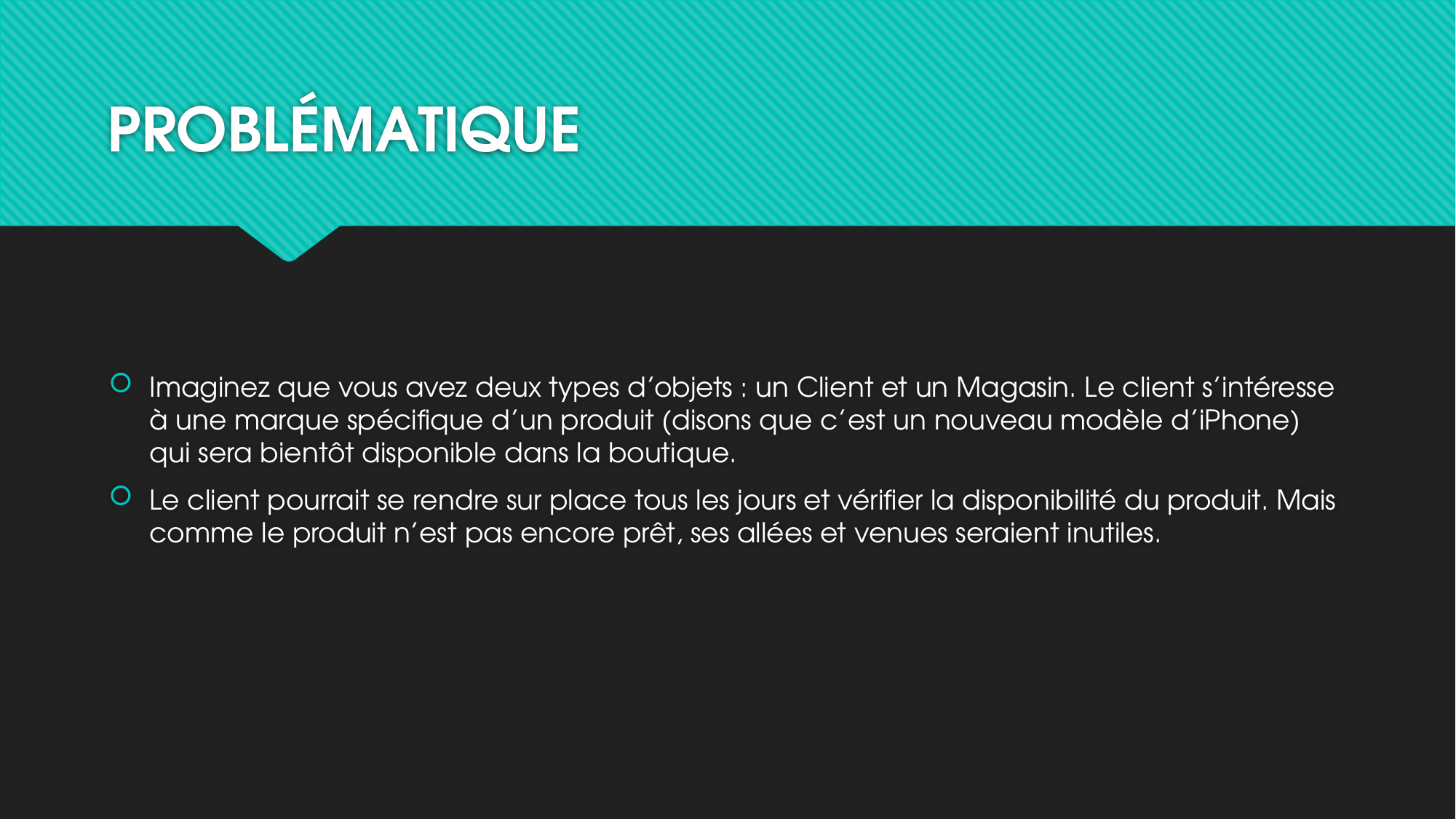

# PROBLÉMATIQUE
Imaginez que vous avez deux types d’objets : un Client et un Magasin. Le client s’intéresse à une marque spécifique d’un produit (disons que c’est un nouveau modèle d’iPhone) qui sera bientôt disponible dans la boutique.
Le client pourrait se rendre sur place tous les jours et vérifier la disponibilité du produit. Mais comme le produit n’est pas encore prêt, ses allées et venues seraient inutiles.